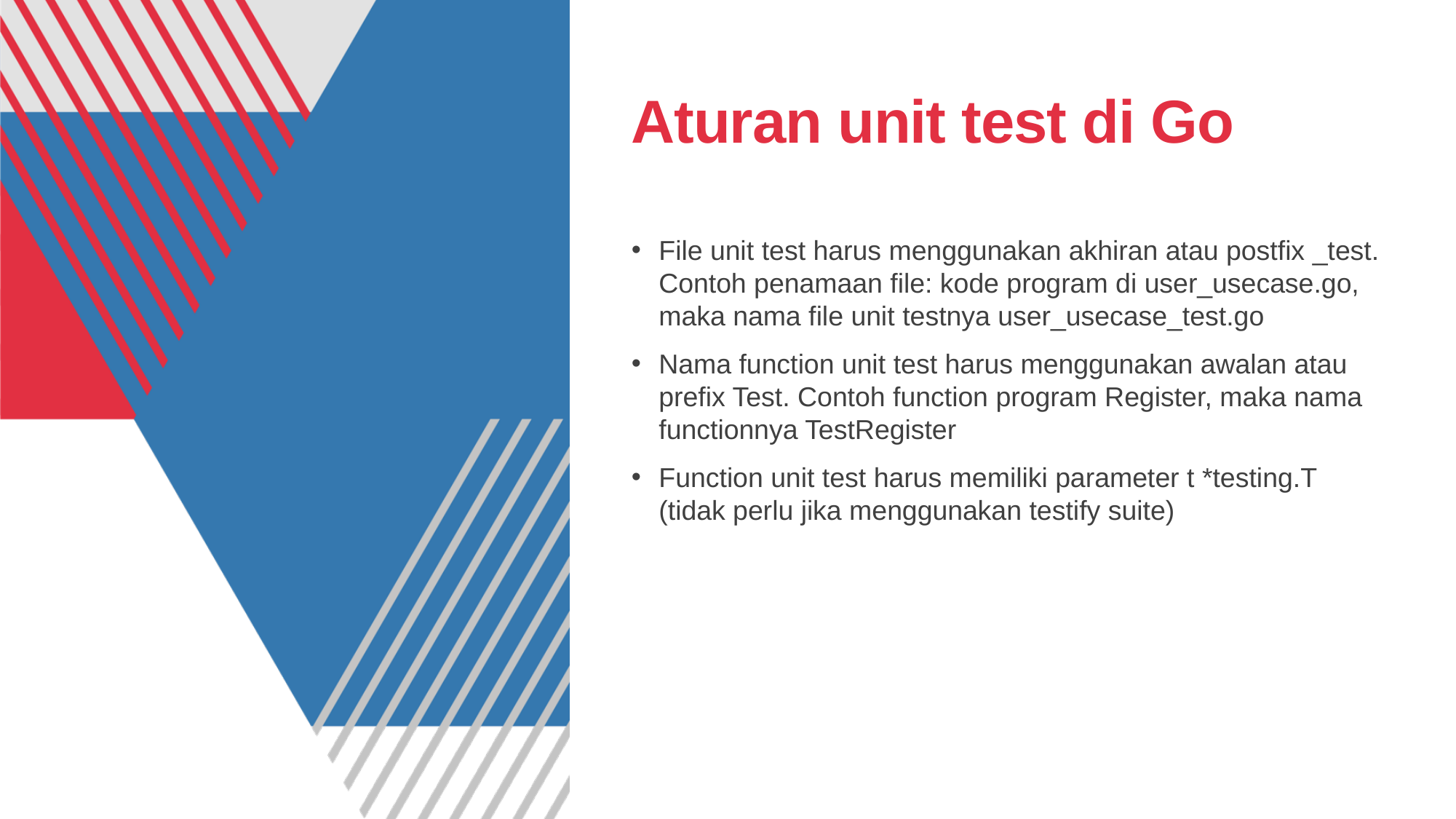

# Aturan unit test di Go
File unit test harus menggunakan akhiran atau postfix _test. Contoh penamaan file: kode program di user_usecase.go, maka nama file unit testnya user_usecase_test.go
Nama function unit test harus menggunakan awalan atau prefix Test. Contoh function program Register, maka nama functionnya TestRegister
Function unit test harus memiliki parameter t *testing.T (tidak perlu jika menggunakan testify suite)